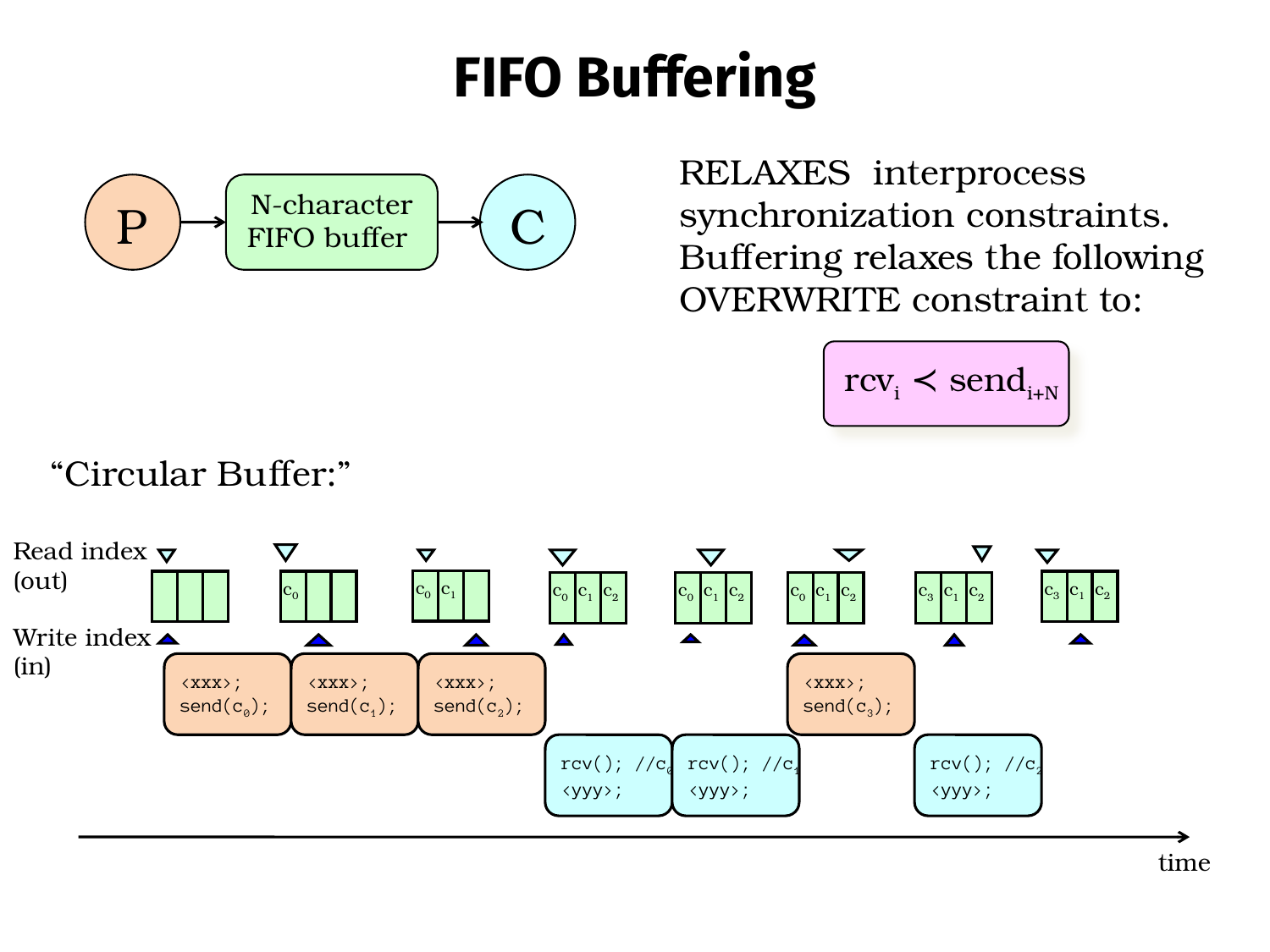

# FIFO Buffering
RELAXES  interprocess  synchronization constraints. Buffering relaxes the following OVERWRITE constraint to:

P
N-character
FIFO buffer

C

rcvi ≺ sendi+N
“Circular Buffer:”
Read index
(out)

c0

Write index
(in)

c0
c0

c0
c3
c1
c2

c0
c0
c1

c0
c1
c2

c0
c1
c2

c0
c1
c2

c0
c3
c1
c2

<xxx>;
send(c0);
<xxx>;
send(c1);
<xxx>;
send(c2);
<xxx>;
send(c3);
rcv(); //c0
<yyy>;
rcv(); //c1
<yyy>;
rcv(); //c2
<yyy>;

time